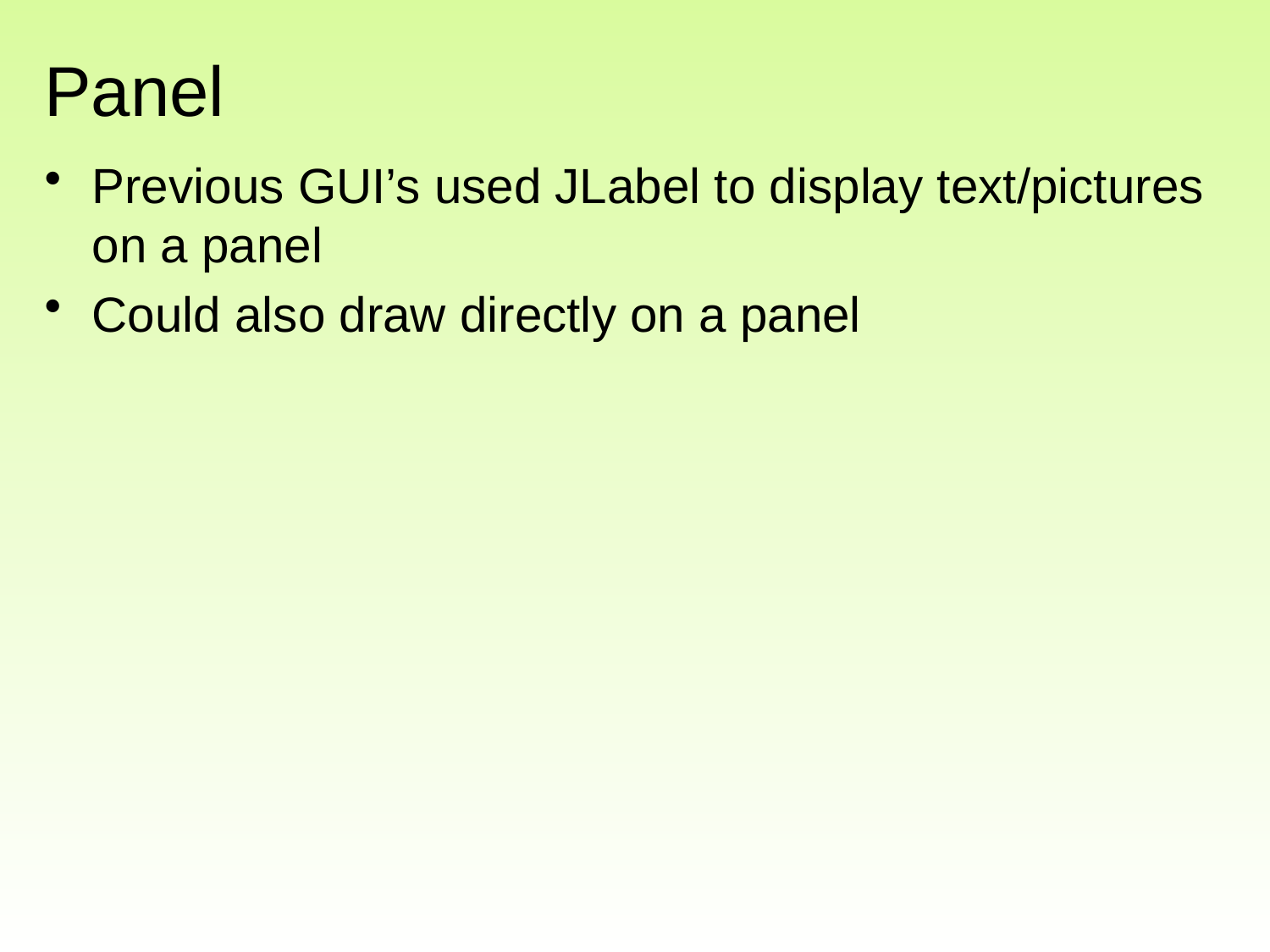

# Panel
Previous GUI’s used JLabel to display text/pictures on a panel
Could also draw directly on a panel